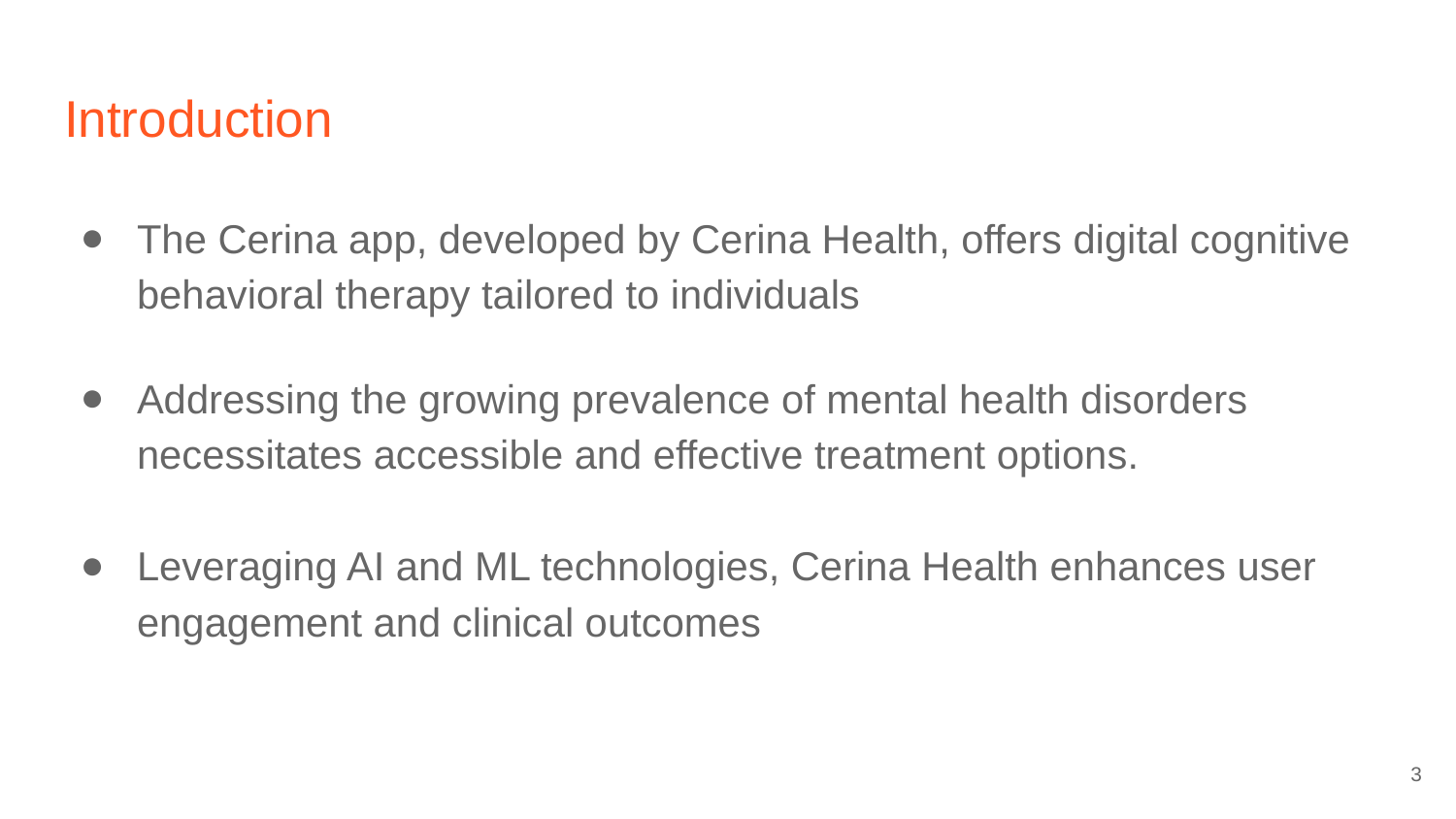

# Introduction
The Cerina app, developed by Cerina Health, offers digital cognitive behavioral therapy tailored to individuals
Addressing the growing prevalence of mental health disorders necessitates accessible and effective treatment options.
Leveraging AI and ML technologies, Cerina Health enhances user engagement and clinical outcomes
3